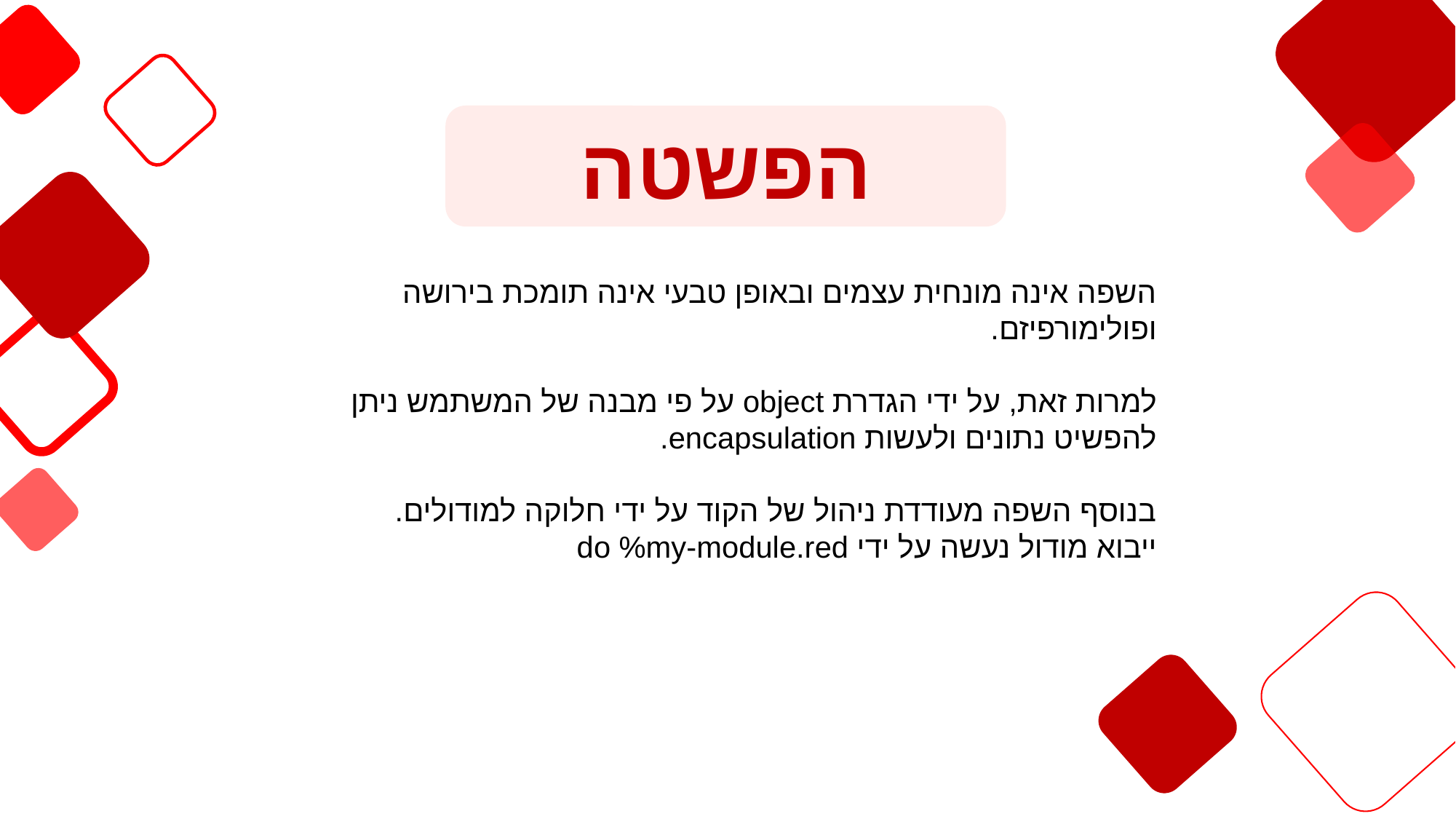

הפשטה

השפה אינה מונחית עצמים ובאופן טבעי אינה תומכת בירושה ופולימורפיזם.
למרות זאת, על ידי הגדרת object על פי מבנה של המשתמש ניתן להפשיט נתונים ולעשות encapsulation.

בנוסף השפה מעודדת ניהול של הקוד על ידי חלוקה למודולים.
ייבוא מודול נעשה על ידי do %my-module.red